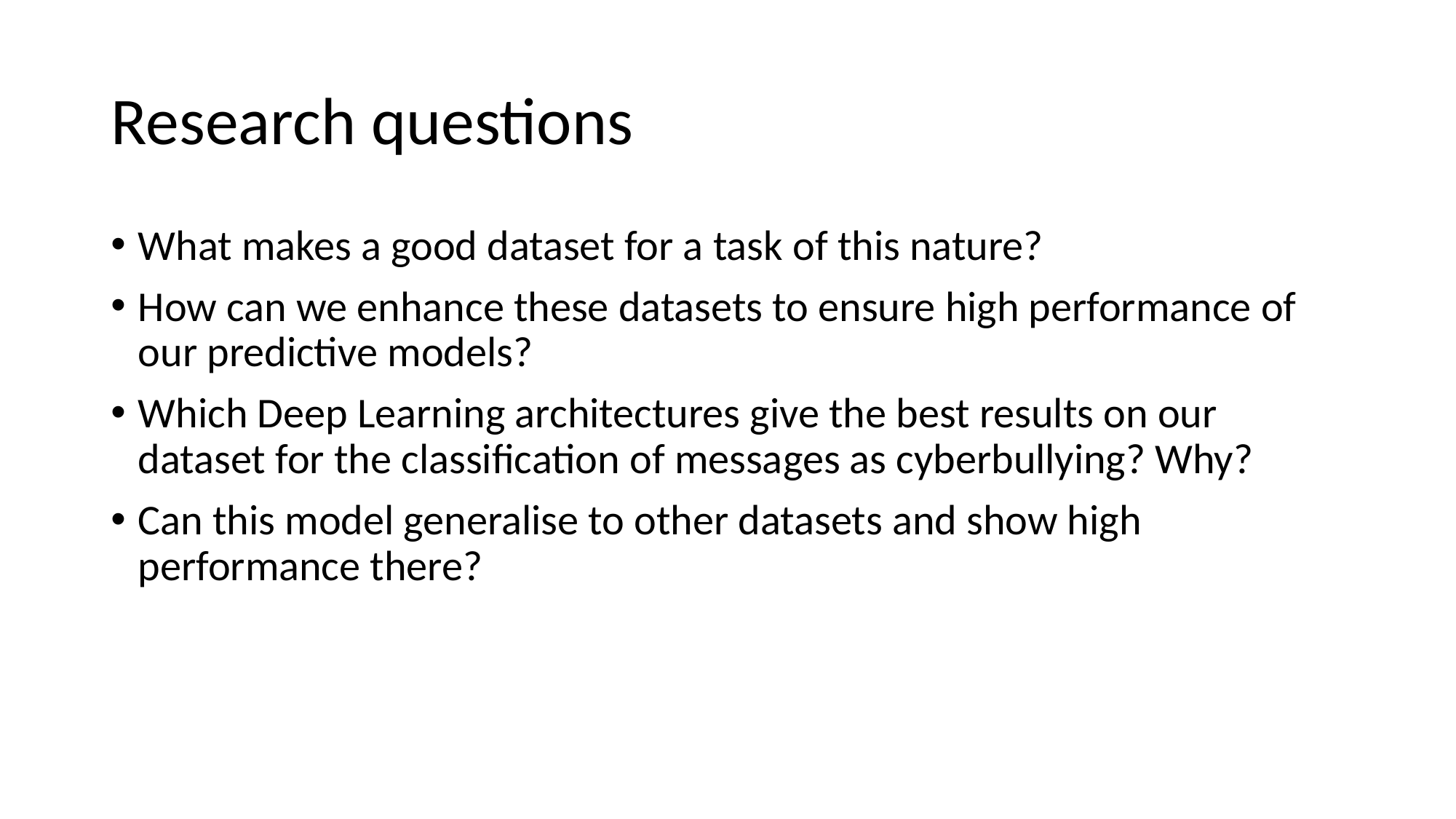

# Research questions
What makes a good dataset for a task of this nature?
How can we enhance these datasets to ensure high performance of our predictive models?
Which Deep Learning architectures give the best results on our dataset for the classification of messages as cyberbullying? Why?
Can this model generalise to other datasets and show high performance there?